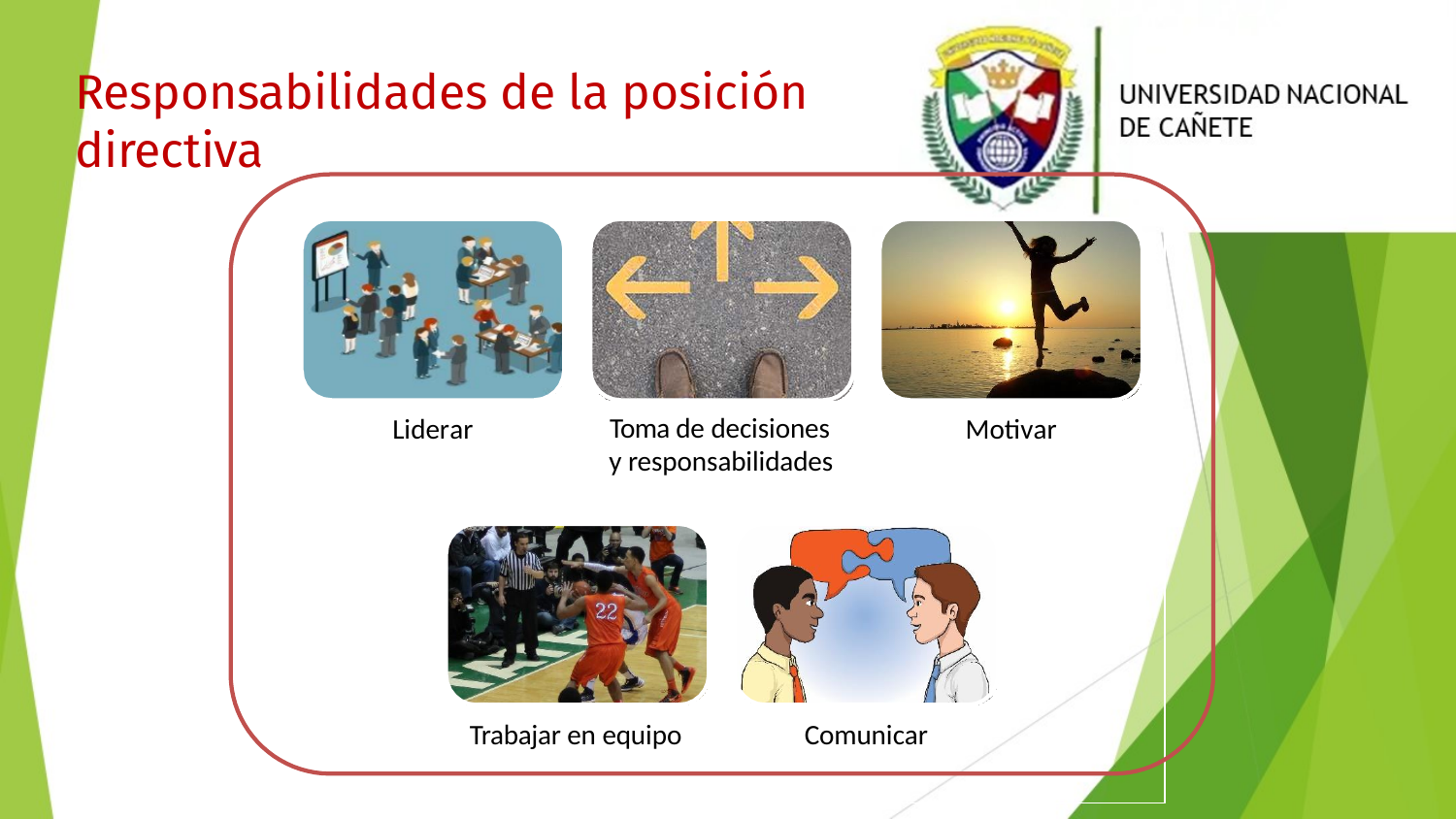

# Responsabilidades de la posición directiva

Liderar
Toma de decisiones
y responsabilidades
Motivar

Trabajar en equipo
Comunicar